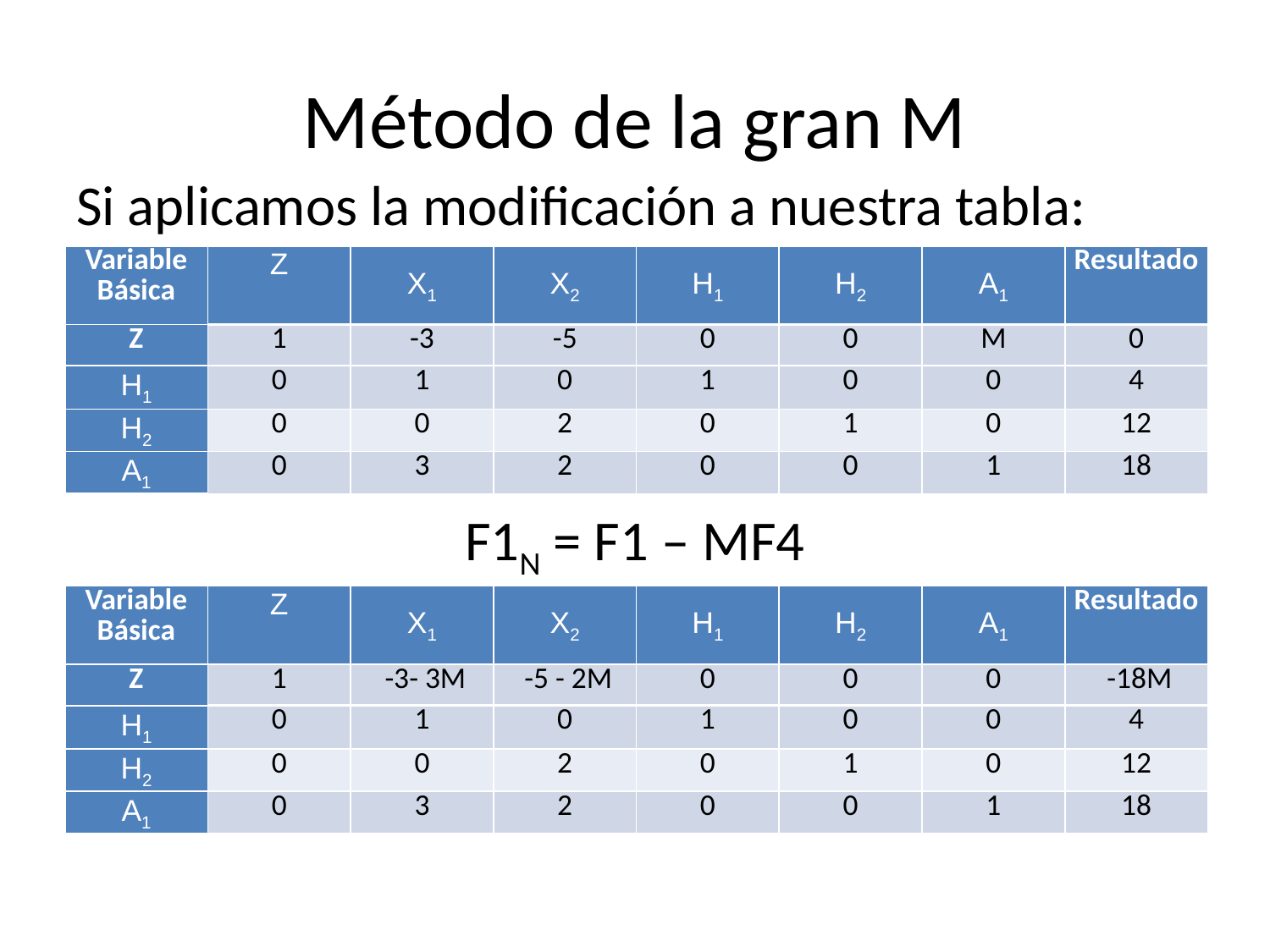

# Método de la gran M
Si aplicamos la modificación a nuestra tabla:

F1N = F1 – MF4
:
| Variable Básica | Z | X1 | X2 | H1 | H2 | A1 | Resultado |
| --- | --- | --- | --- | --- | --- | --- | --- |
| Z | 1 | -3 | -5 | 0 | 0 | M | 0 |
| H1 | 0 | 1 | 0 | 1 | 0 | 0 | 4 |
| H2 | 0 | 0 | 2 | 0 | 1 | 0 | 12 |
| A1 | 0 | 3 | 2 | 0 | 0 | 1 | 18 |
| Variable Básica | Z | X1 | X2 | H1 | H2 | A1 | Resultado |
| --- | --- | --- | --- | --- | --- | --- | --- |
| Z | 1 | -3- 3M | -5 - 2M | 0 | 0 | 0 | -18M |
| H1 | 0 | 1 | 0 | 1 | 0 | 0 | 4 |
| H2 | 0 | 0 | 2 | 0 | 1 | 0 | 12 |
| A1 | 0 | 3 | 2 | 0 | 0 | 1 | 18 |